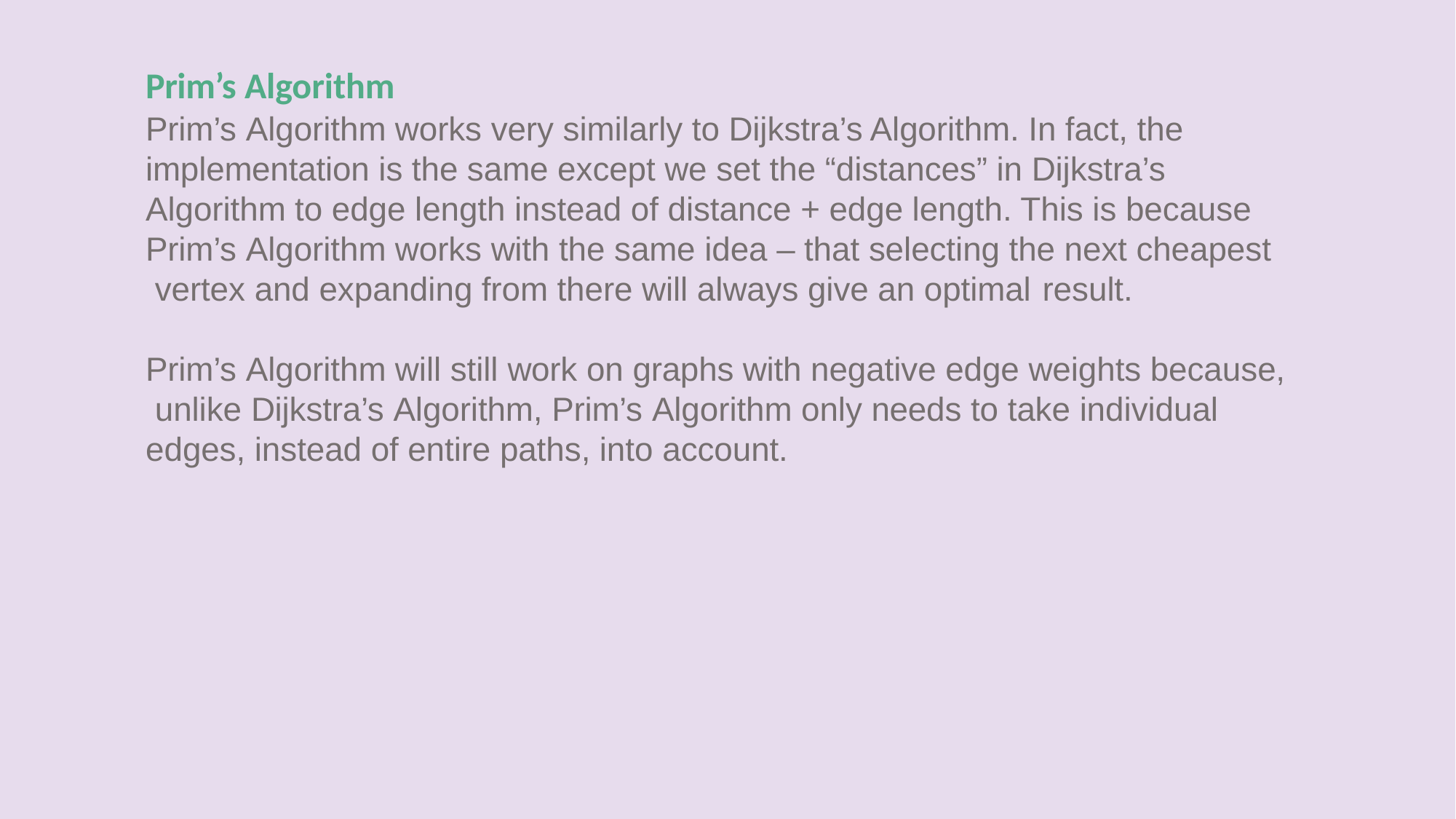

Prim’s Algorithm
Prim’s Algorithm works very similarly to Dijkstra’s Algorithm. In fact, the  implementation is the same except we set the “distances” in Dijkstra’s  Algorithm to edge length instead of distance + edge length. This is because  Prim’s Algorithm works with the same idea – that selecting the next cheapest  vertex and expanding from there will always give an optimal result.
Prim’s Algorithm will still work on graphs with negative edge weights because,  unlike Dijkstra’s Algorithm, Prim’s Algorithm only needs to take individual  edges, instead of entire paths, into account.